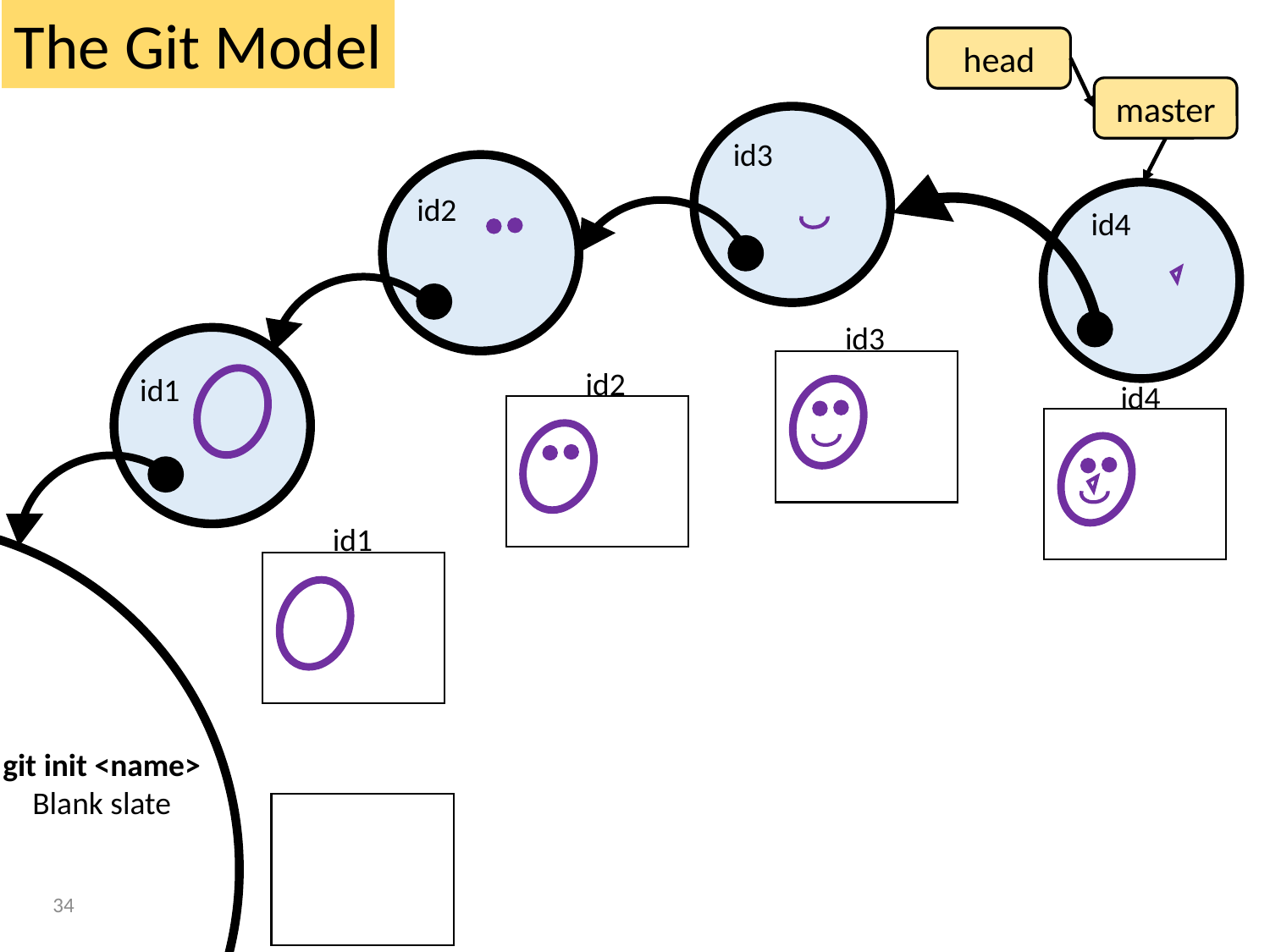

The Git Model
head
master

id3
id2
id4
id3
id2
id1
id4
id1

git init <name>
Blank slate

34